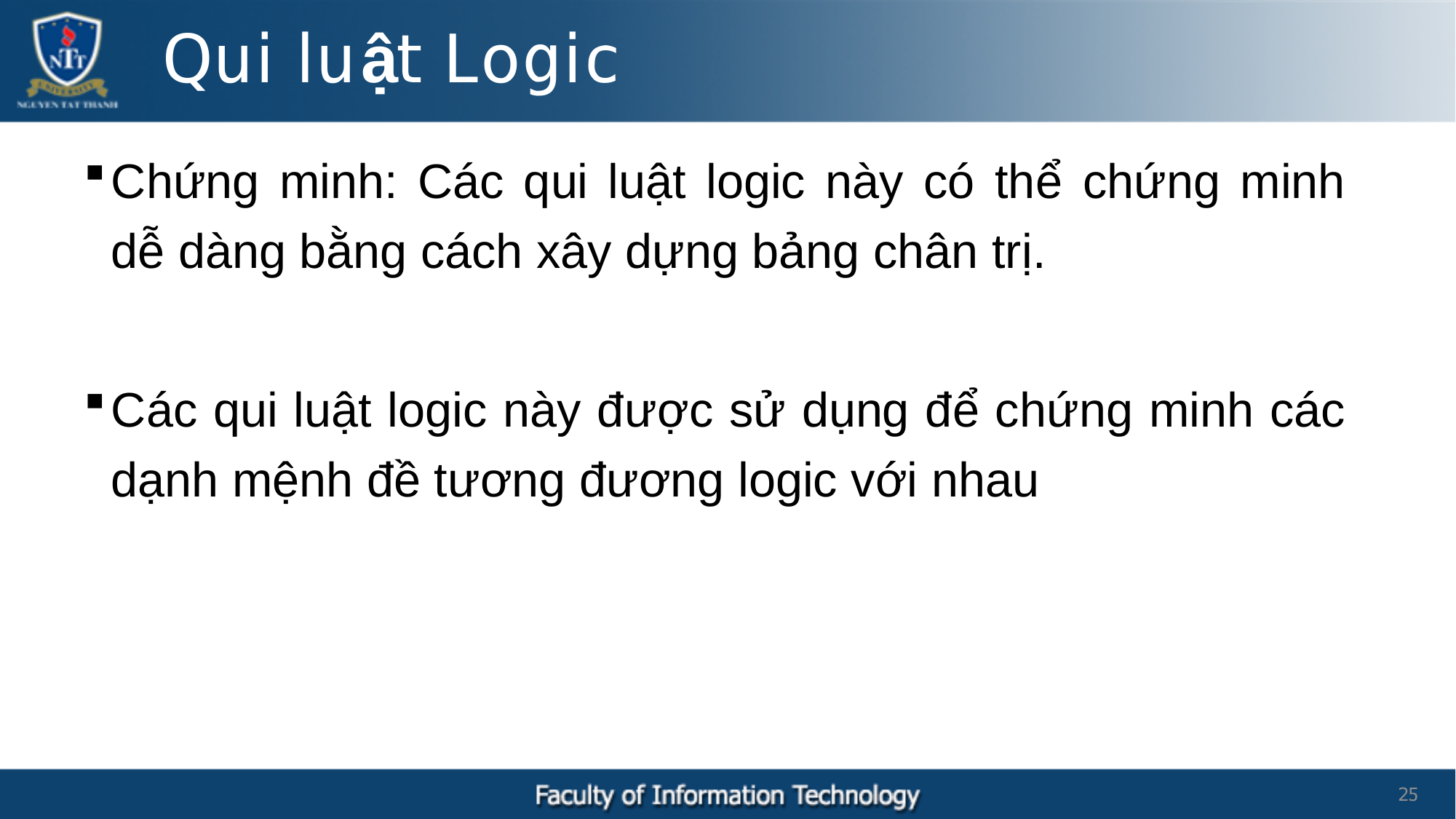

Qui luật Logic
Chứng minh: Các qui luật logic này có thể chứng minh dễ dàng bằng cách xây dựng bảng chân trị.

Các qui luật logic này được sử dụng để chứng minh các dạnh mệnh đề tương đương logic với nhau
25